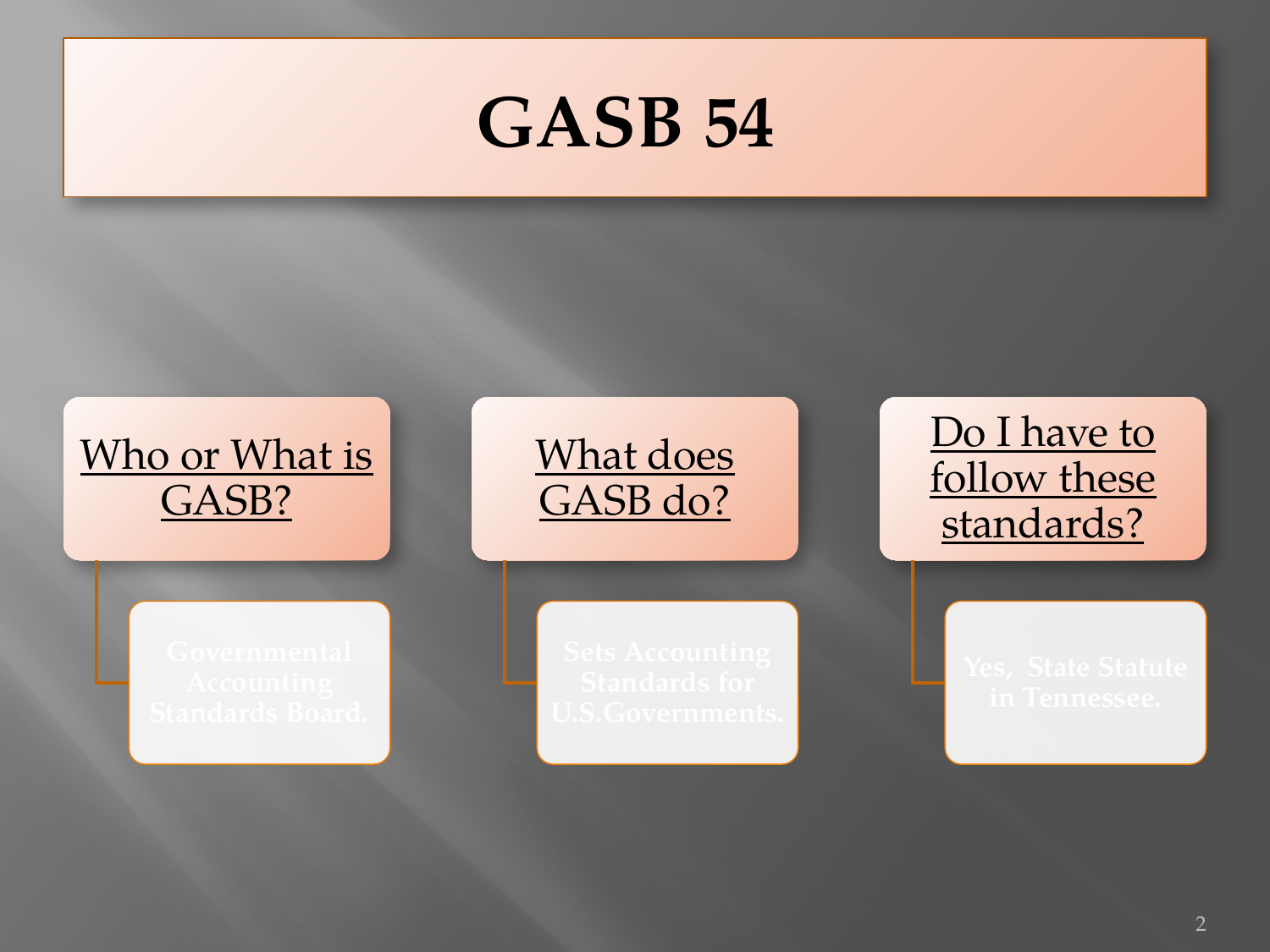

# GASB 54
Who or What is GASB?
Governmental Accounting Standards Board.
What does GASB do?
Sets Accounting Standards for U.S.Governments.
Do I have to follow these standards?
Yes,  State Statute in Tennessee.
2